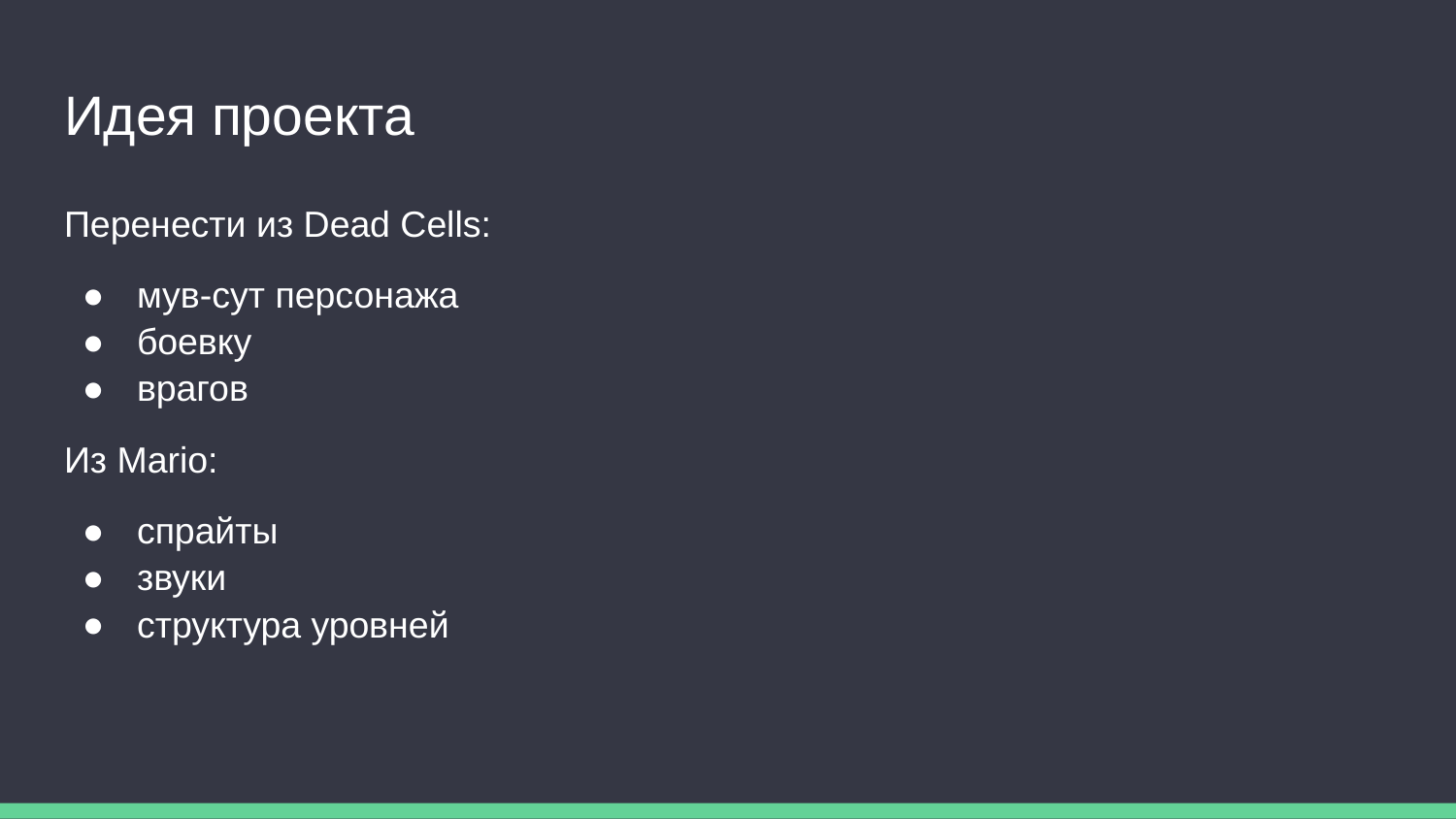

# Идея проекта
Перенести из Dead Cells:
мув-сут персонажа
боевку
врагов
Из Mario:
спрайты
звуки
структура уровней